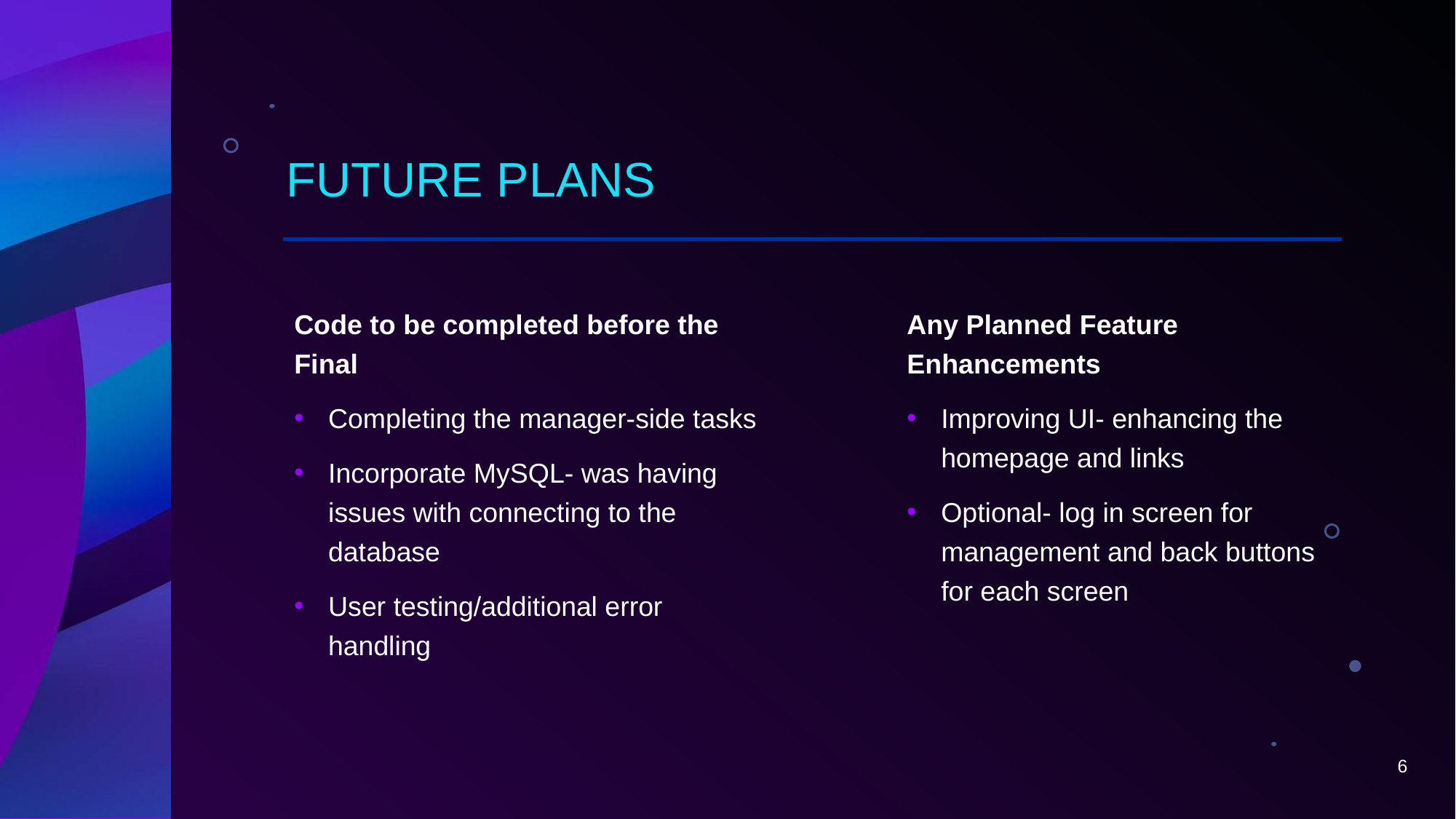

# Future plans
Code to be completed before the Final
Completing the manager-side tasks
Incorporate MySQL- was having issues with connecting to the database
User testing/additional error handling

Any Planned Feature Enhancements
Improving UI- enhancing the homepage and links
Optional- log in screen for management and back buttons for each screen

6